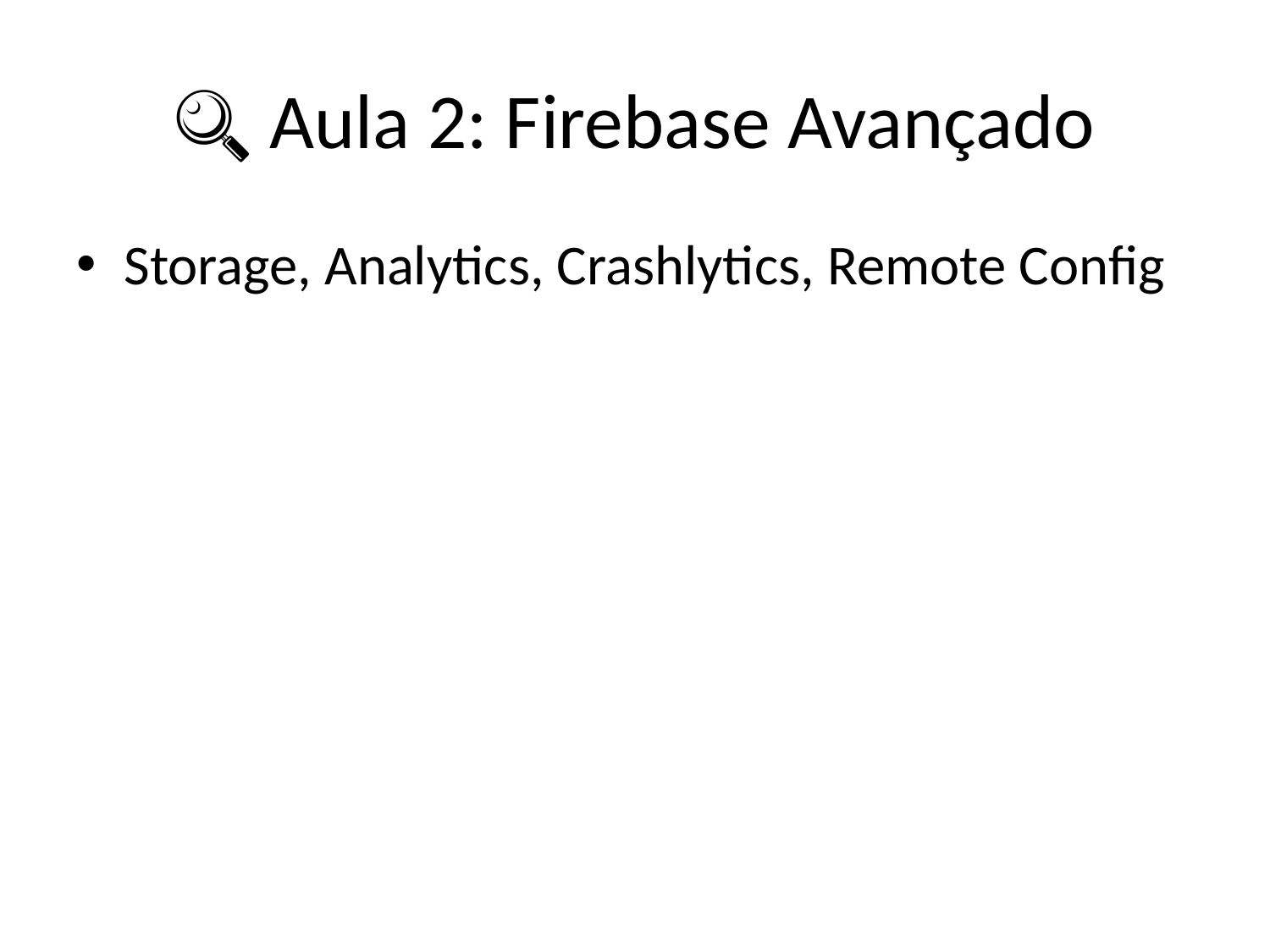

# 🔍 Aula 2: Firebase Avançado
Storage, Analytics, Crashlytics, Remote Config